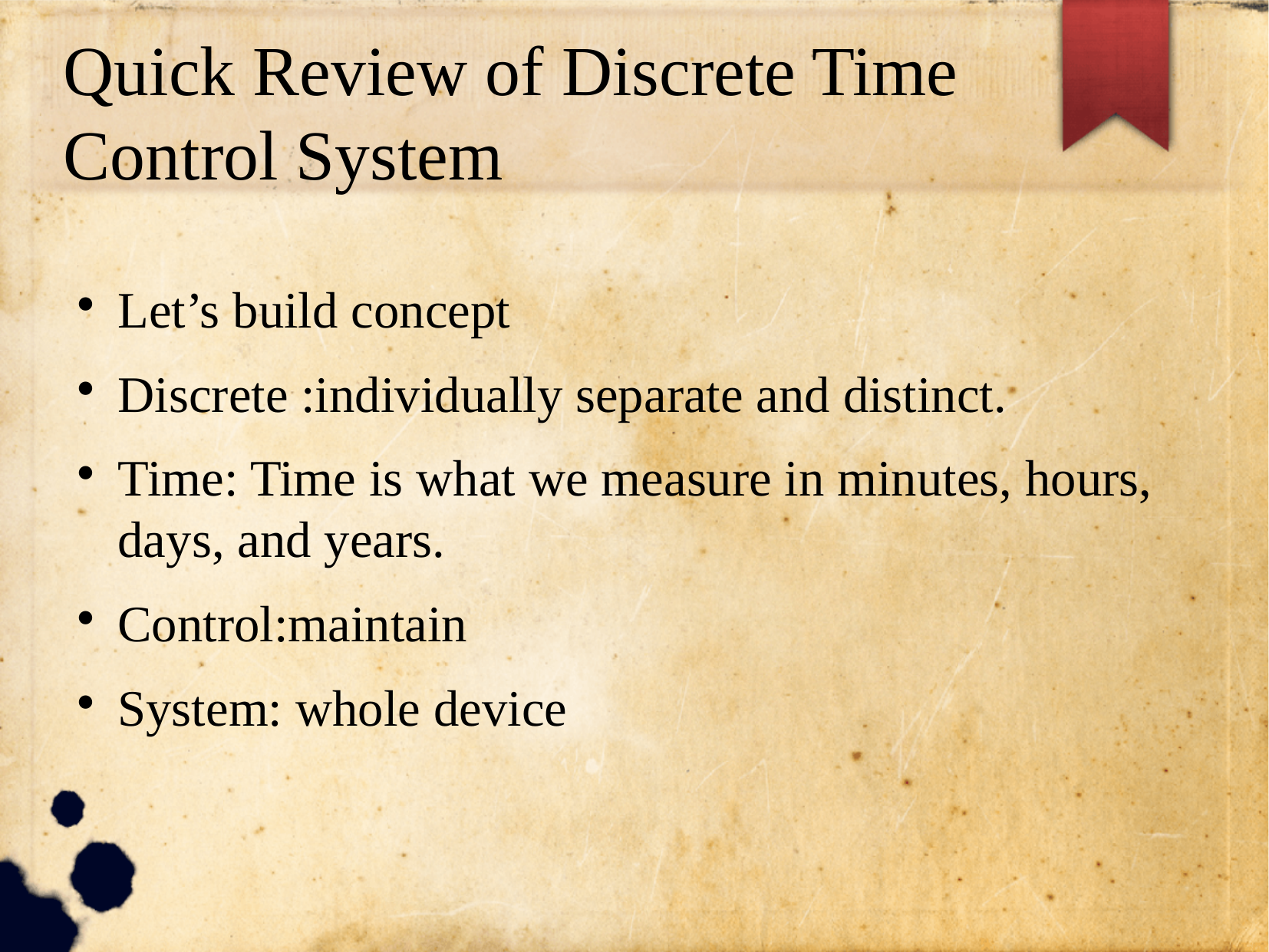

Quick Review of Discrete Time Control System
Let’s build concept
Discrete :individually separate and distinct.
Time: Time is what we measure in minutes, hours, days, and years.
Control:maintain
System: whole device